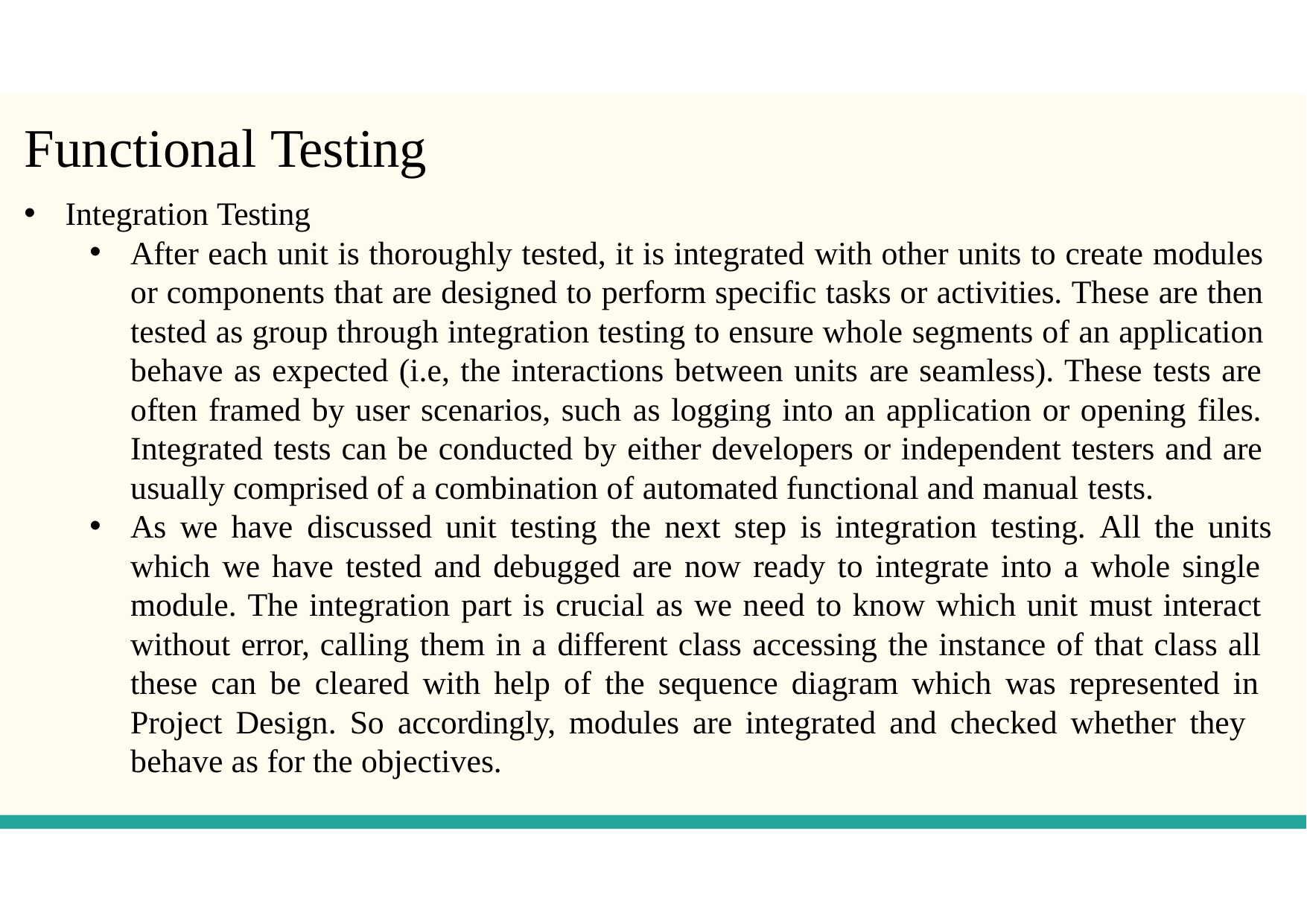

# Functional Testing
Integration Testing
After each unit is thoroughly tested, it is integrated with other units to create modules  or components that are designed to perform specific tasks or activities. These are then  tested as group through integration testing to ensure whole segments of an application  behave as expected (i.e, the interactions between units are seamless). These tests are  often framed by user scenarios, such as logging into an application or opening files.  Integrated tests can be conducted by either developers or independent testers and are  usually comprised of a combination of automated functional and manual tests.
As we have discussed unit testing the next step is integration testing. All the units
which we have tested and debugged are now ready to integrate into a whole single  module. The integration part is crucial as we need to know which unit must interact  without error, calling them in a different class accessing the instance of that class all  these can be cleared with help of the sequence diagram which was represented in  Project Design. So accordingly, modules are integrated and checked whether they   behave as for the objectives.